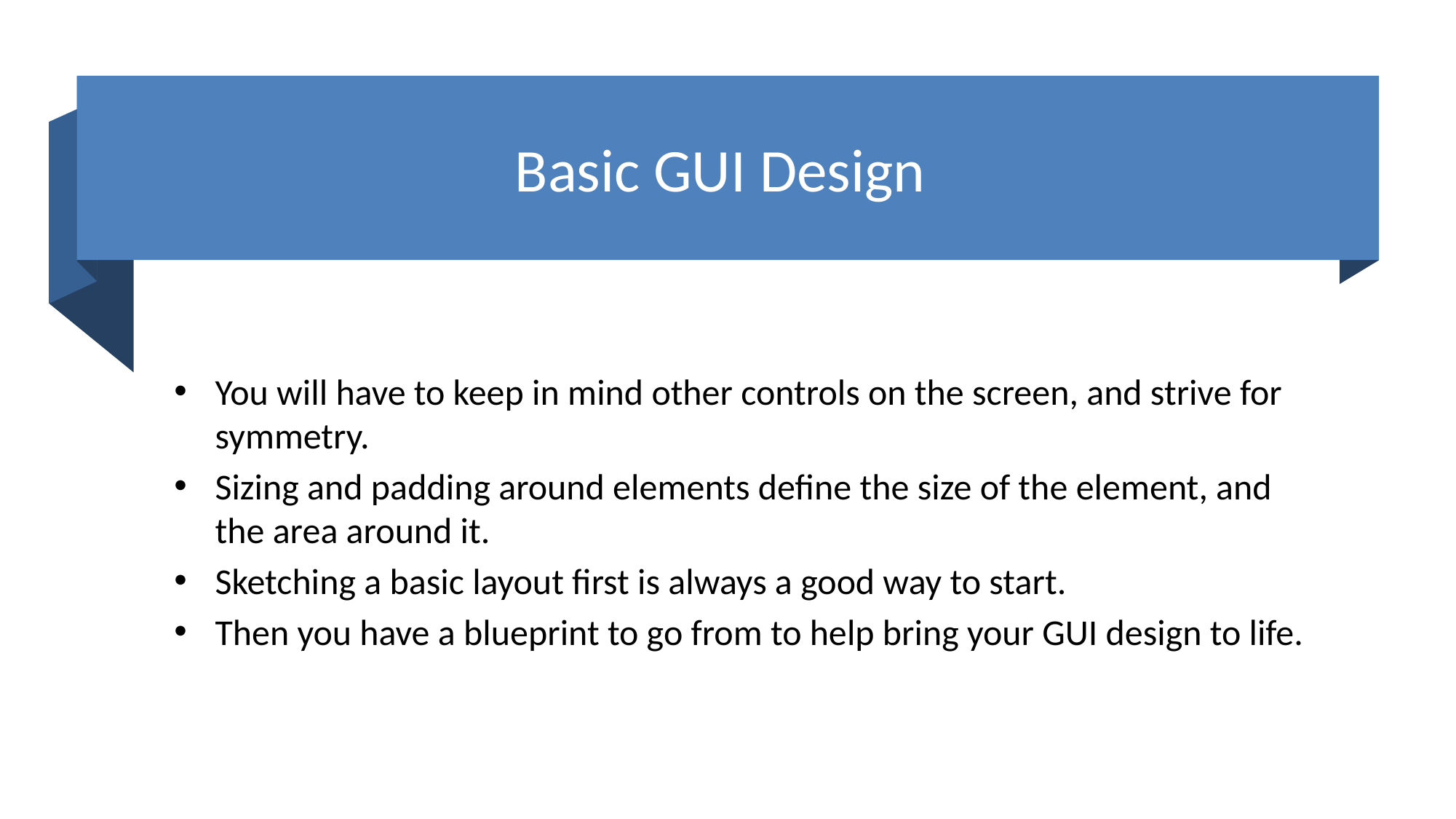

# Basic GUI Design

You will have to keep in mind other controls on the screen, and strive for symmetry.
Sizing and padding around elements define the size of the element, and the area around it.
Sketching a basic layout first is always a good way to start.
Then you have a blueprint to go from to help bring your GUI design to life.